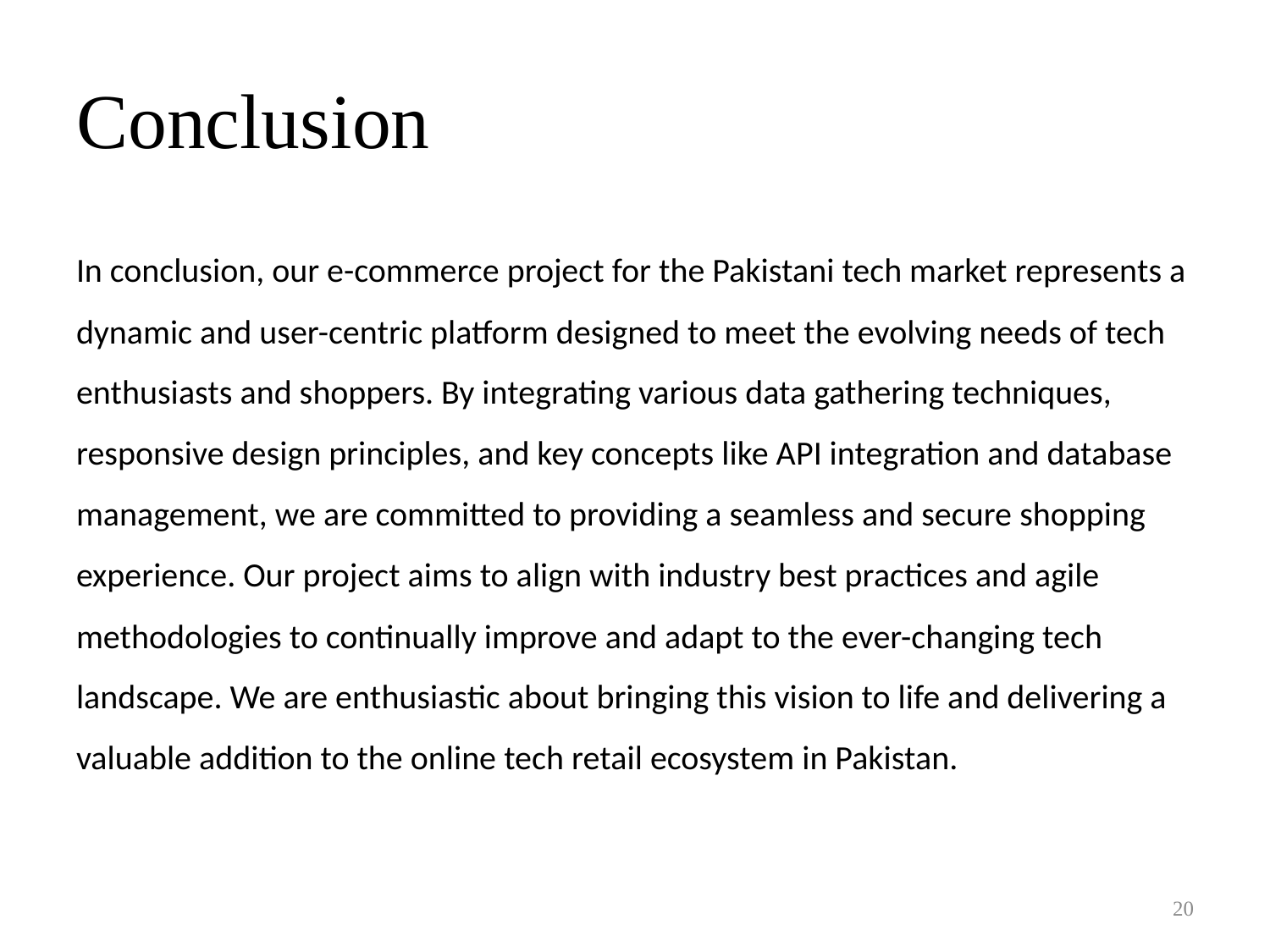

# Conclusion
In conclusion, our e-commerce project for the Pakistani tech market represents a dynamic and user-centric platform designed to meet the evolving needs of tech enthusiasts and shoppers. By integrating various data gathering techniques, responsive design principles, and key concepts like API integration and database management, we are committed to providing a seamless and secure shopping experience. Our project aims to align with industry best practices and agile methodologies to continually improve and adapt to the ever-changing tech landscape. We are enthusiastic about bringing this vision to life and delivering a valuable addition to the online tech retail ecosystem in Pakistan.

20